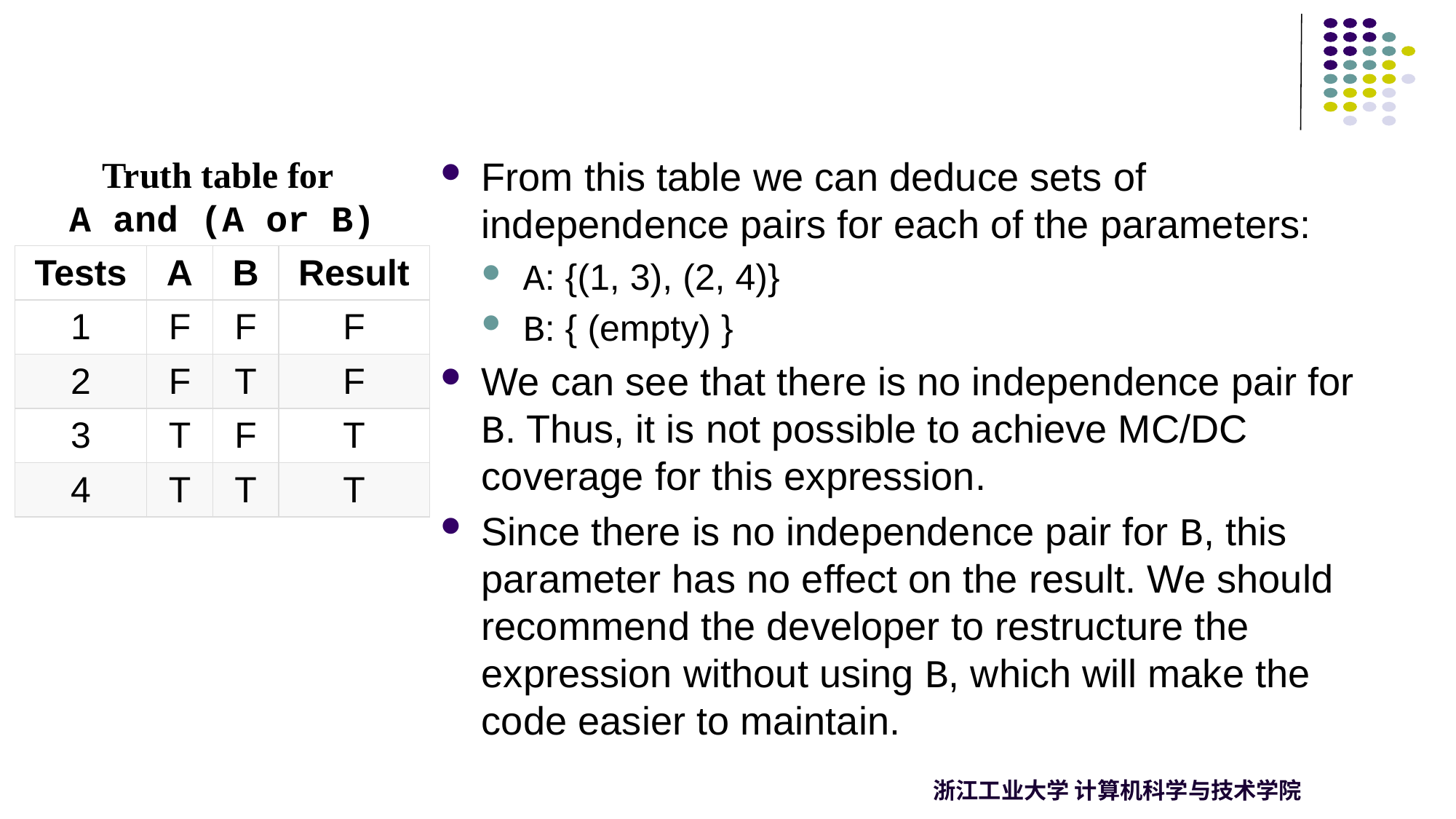

#
Truth table for
A and (A or B)
From this table we can deduce sets of independence pairs for each of the parameters:
A: {(1, 3), (2, 4)}
B: { (empty) }
We can see that there is no independence pair for B. Thus, it is not possible to achieve MC/DC coverage for this expression.
Since there is no independence pair for B, this parameter has no effect on the result. We should recommend the developer to restructure the expression without using B, which will make the code easier to maintain.
| Tests | A | B | Result |
| --- | --- | --- | --- |
| 1 | F | F | F |
| 2 | F | T | F |
| 3 | T | F | T |
| 4 | T | T | T |